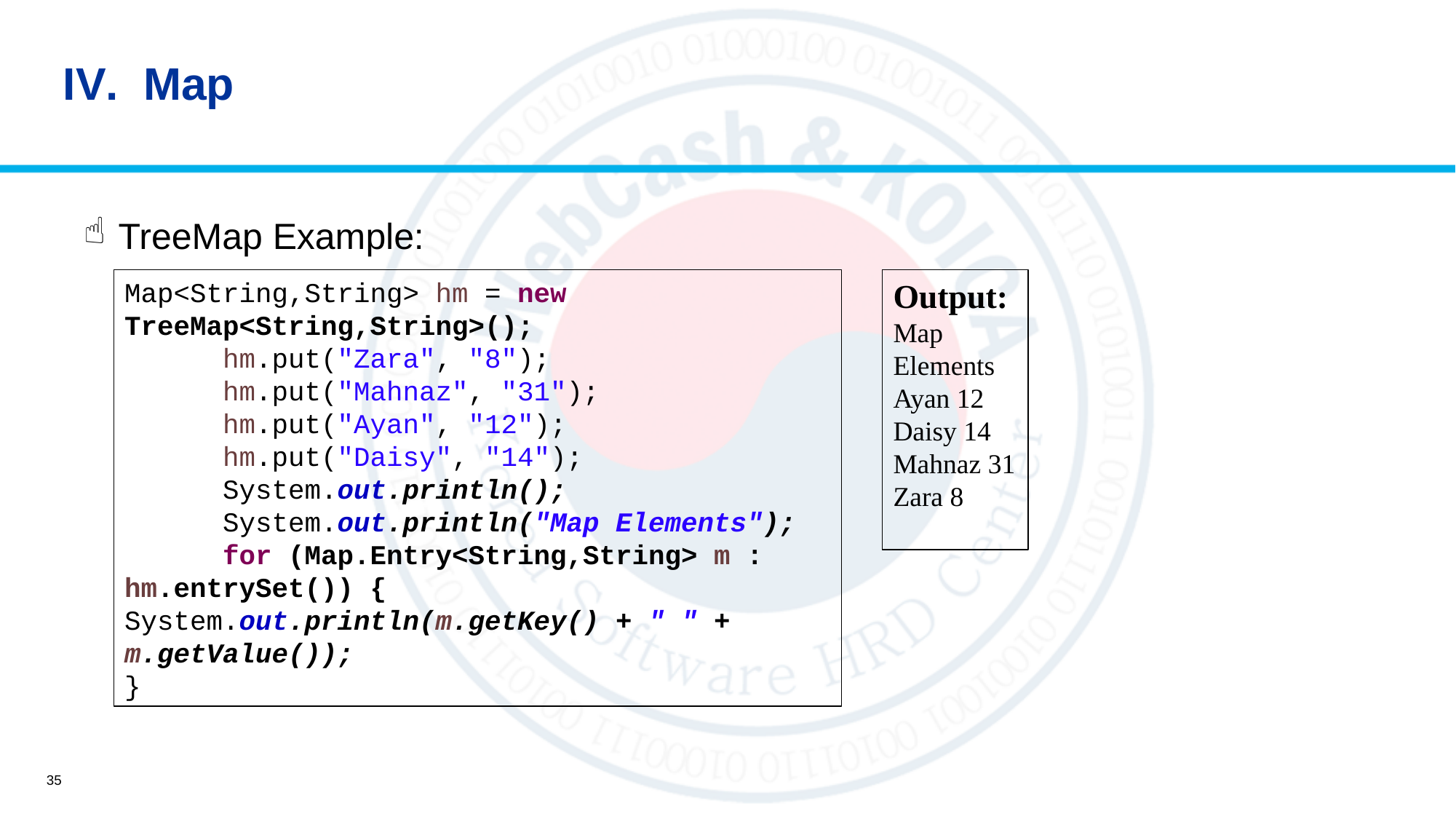

IV.  Map
 TreeMap Example:
Map<String,String> hm = new TreeMap<String,String>();
      hm.put("Zara", "8");
      hm.put("Mahnaz", "31");
      hm.put("Ayan", "12");
      hm.put("Daisy", "14");
      System.out.println();
      System.out.println("Map Elements");
      for (Map.Entry<String,String> m : hm.entrySet()) {
System.out.println(m.getKey() + " " + m.getValue());
}
Output:
Map Elements
Ayan 12
Daisy 14
Mahnaz 31
Zara 8

35